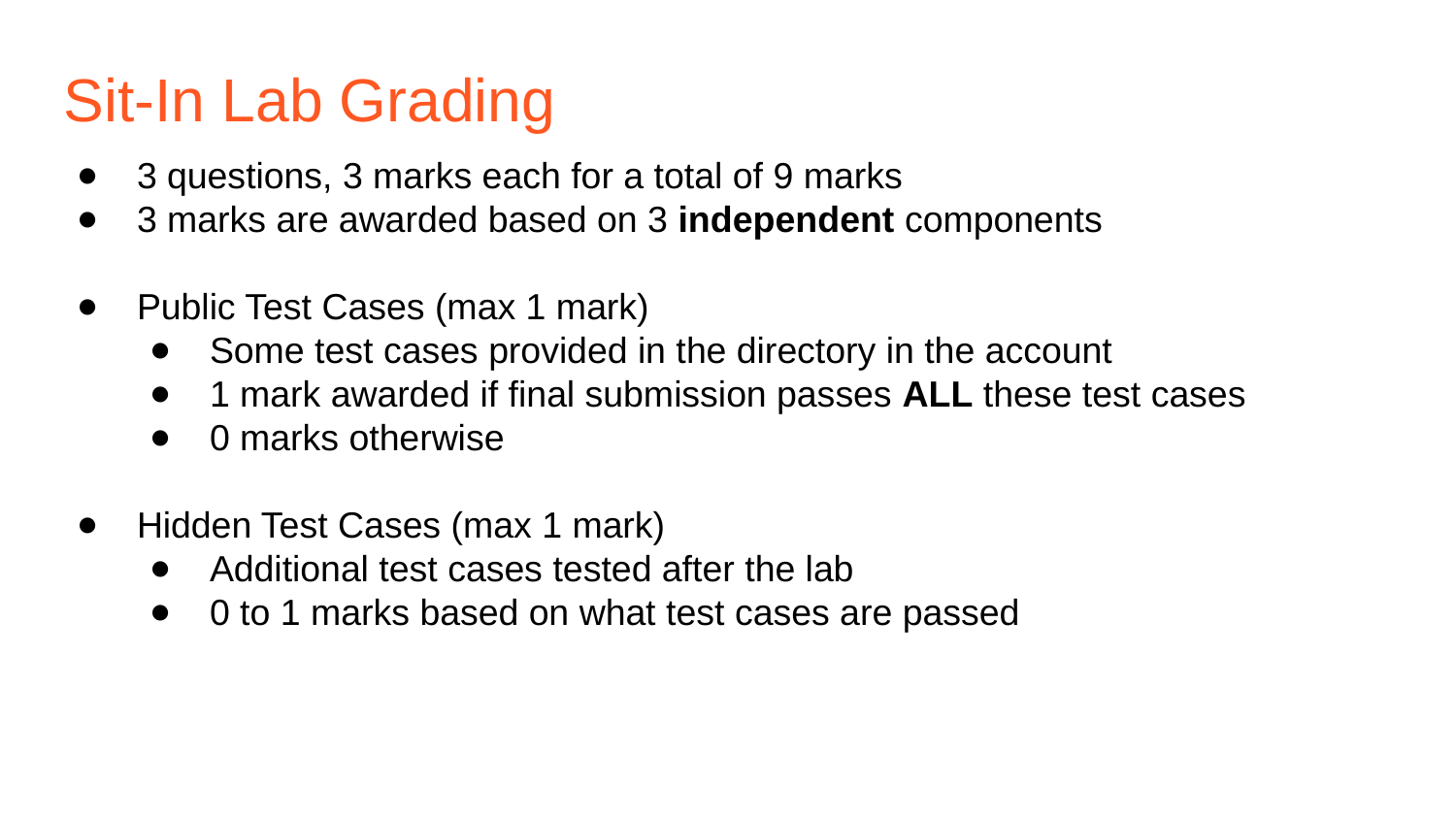

Sit-In Lab Grading
3 questions, 3 marks each for a total of 9 marks
3 marks are awarded based on 3 independent components

Public Test Cases (max 1 mark)
Some test cases provided in the directory in the account
1 mark awarded if final submission passes ALL these test cases
0 marks otherwise

Hidden Test Cases (max 1 mark)
Additional test cases tested after the lab
0 to 1 marks based on what test cases are passed